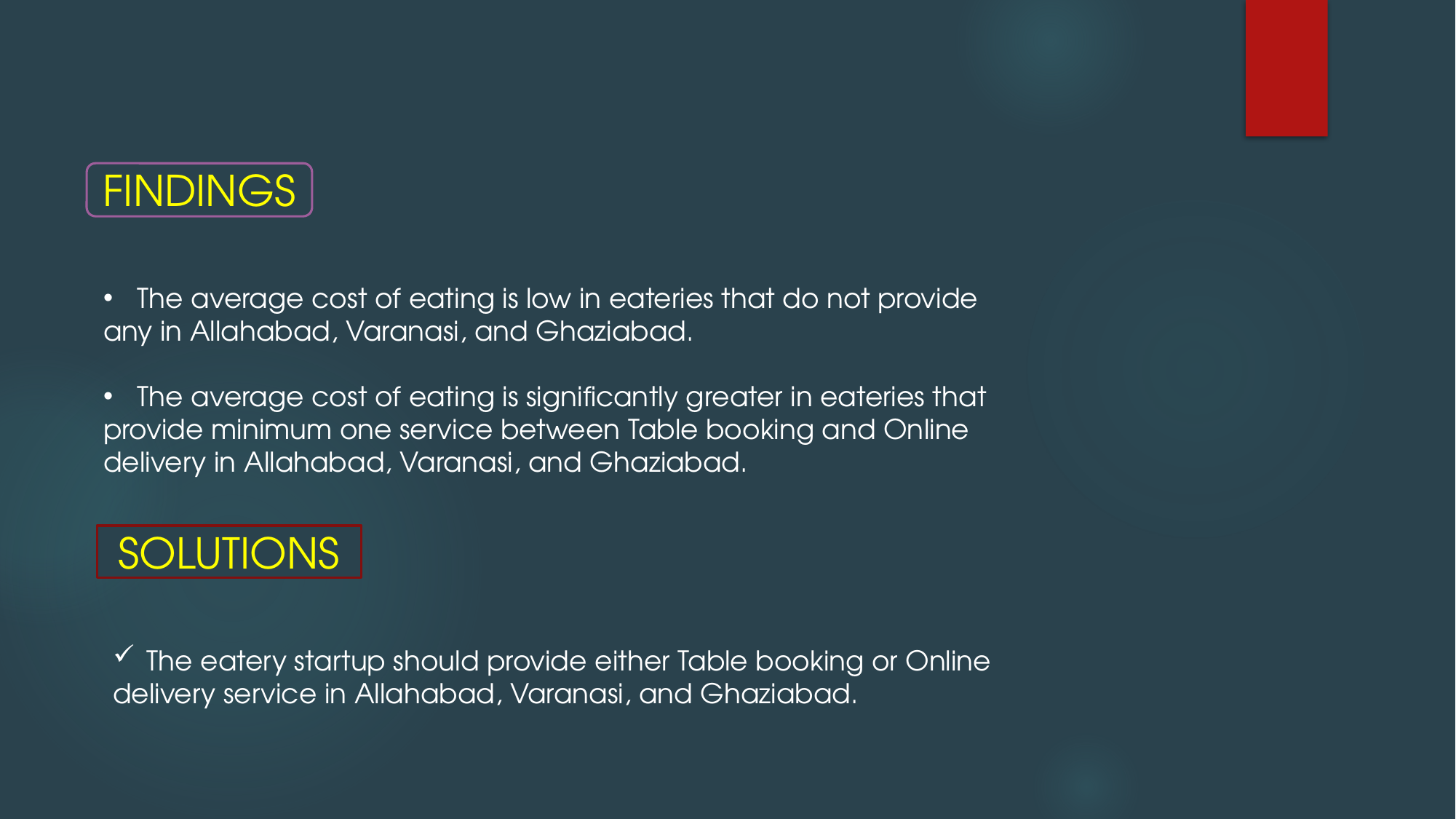

FINDINGS
The average cost of eating is low in eateries that do not provide
any in Allahabad, Varanasi, and Ghaziabad.

The average cost of eating is significantly greater in eateries that
provide minimum one service between Table booking and Online
delivery in Allahabad, Varanasi, and Ghaziabad.
SOLUTIONS
The eatery startup should provide either Table booking or Online
delivery service in Allahabad, Varanasi, and Ghaziabad.